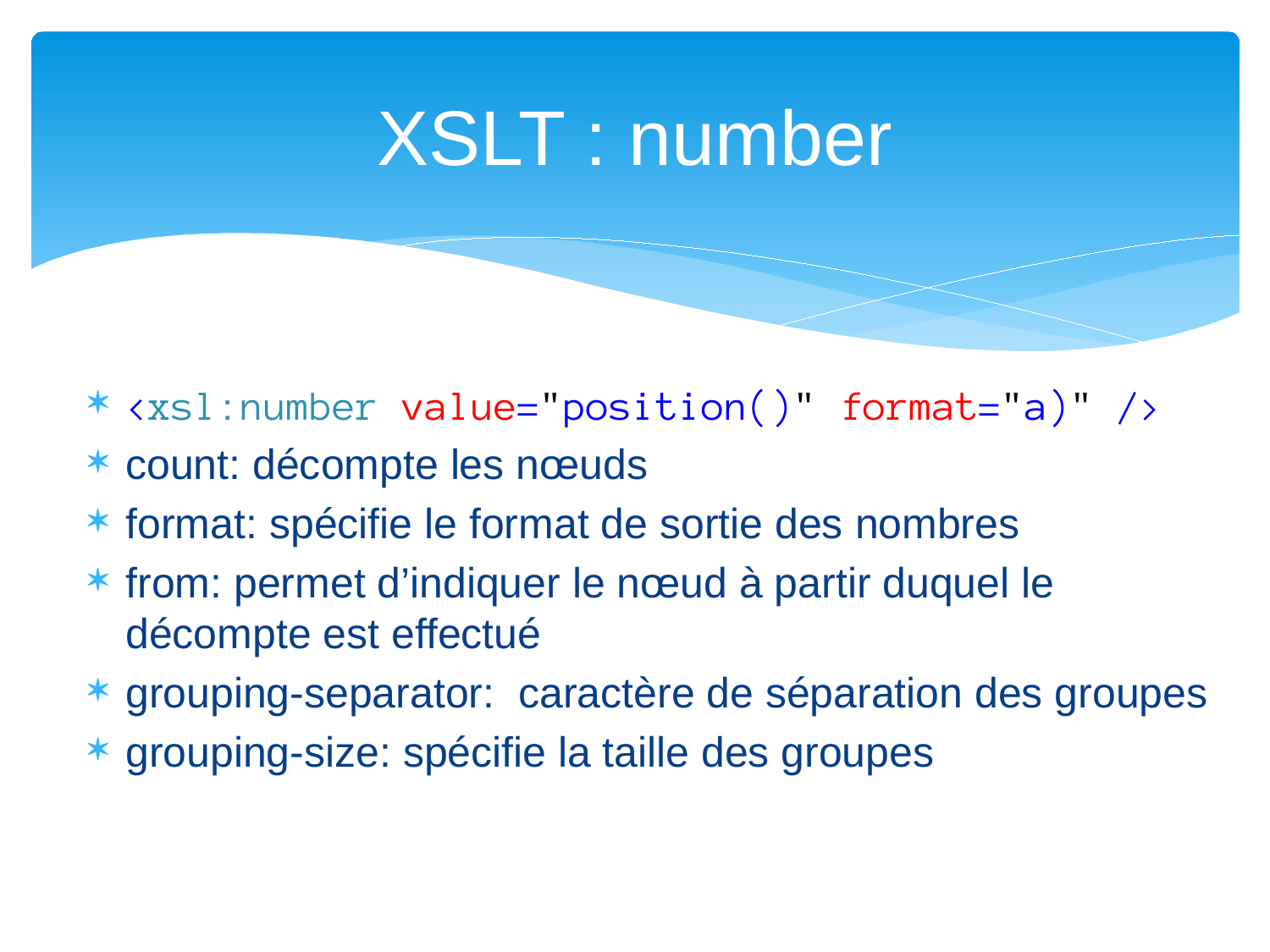

# XSLT : number
<xsl:number value="position()" format="a)" />
count: décompte les nœuds
format: spécifie le format de sortie des nombres
from: permet d’indiquer le nœud à partir duquel le décompte est effectué
grouping-separator:  caractère de séparation des groupes
grouping-size: spécifie la taille des groupes